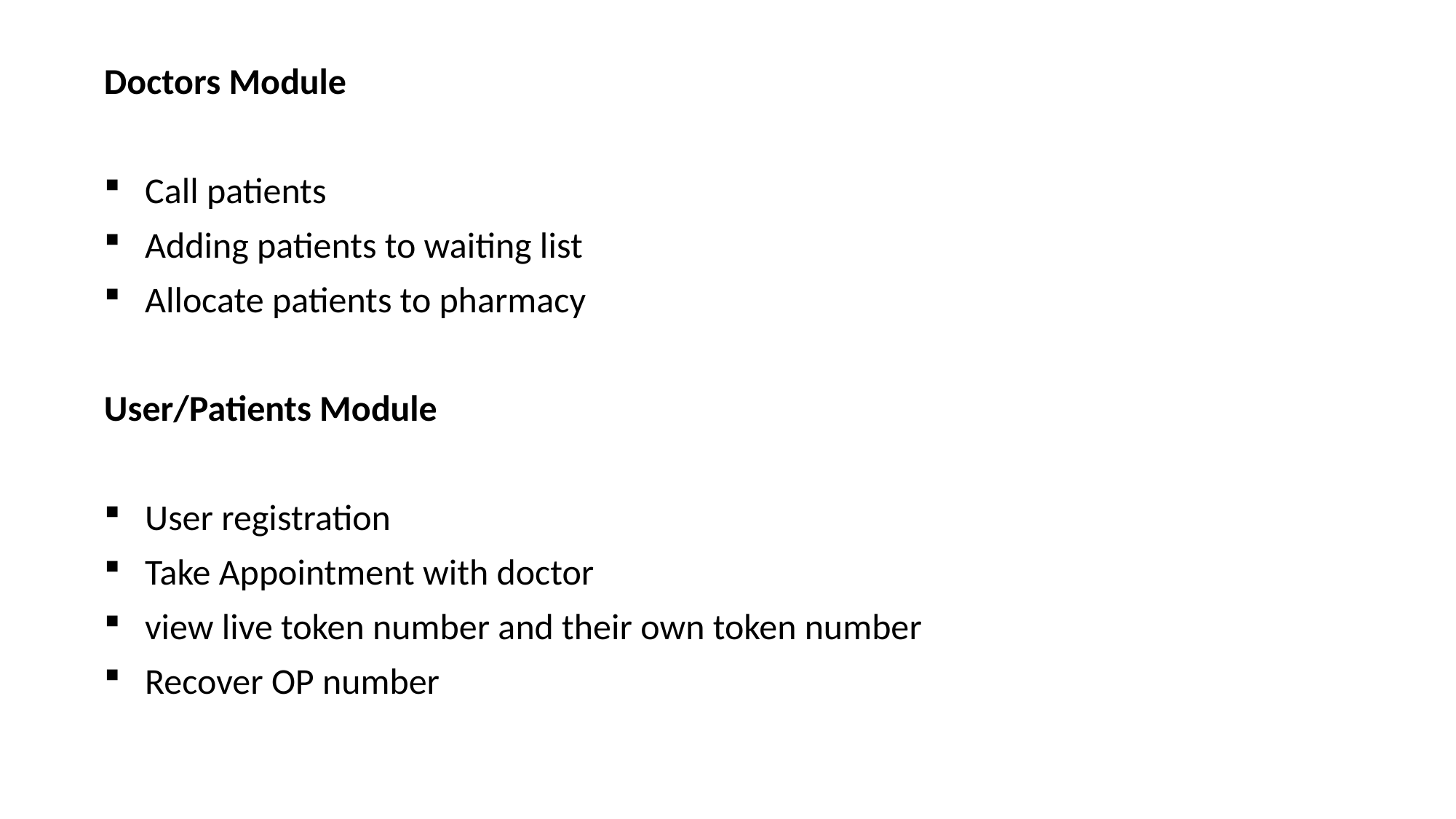

Doctors Module

Call patients
Adding patients to waiting list
Allocate patients to pharmacy

User/Patients Module

User registration
Take Appointment with doctor
view live token number and their own token number
Recover OP number